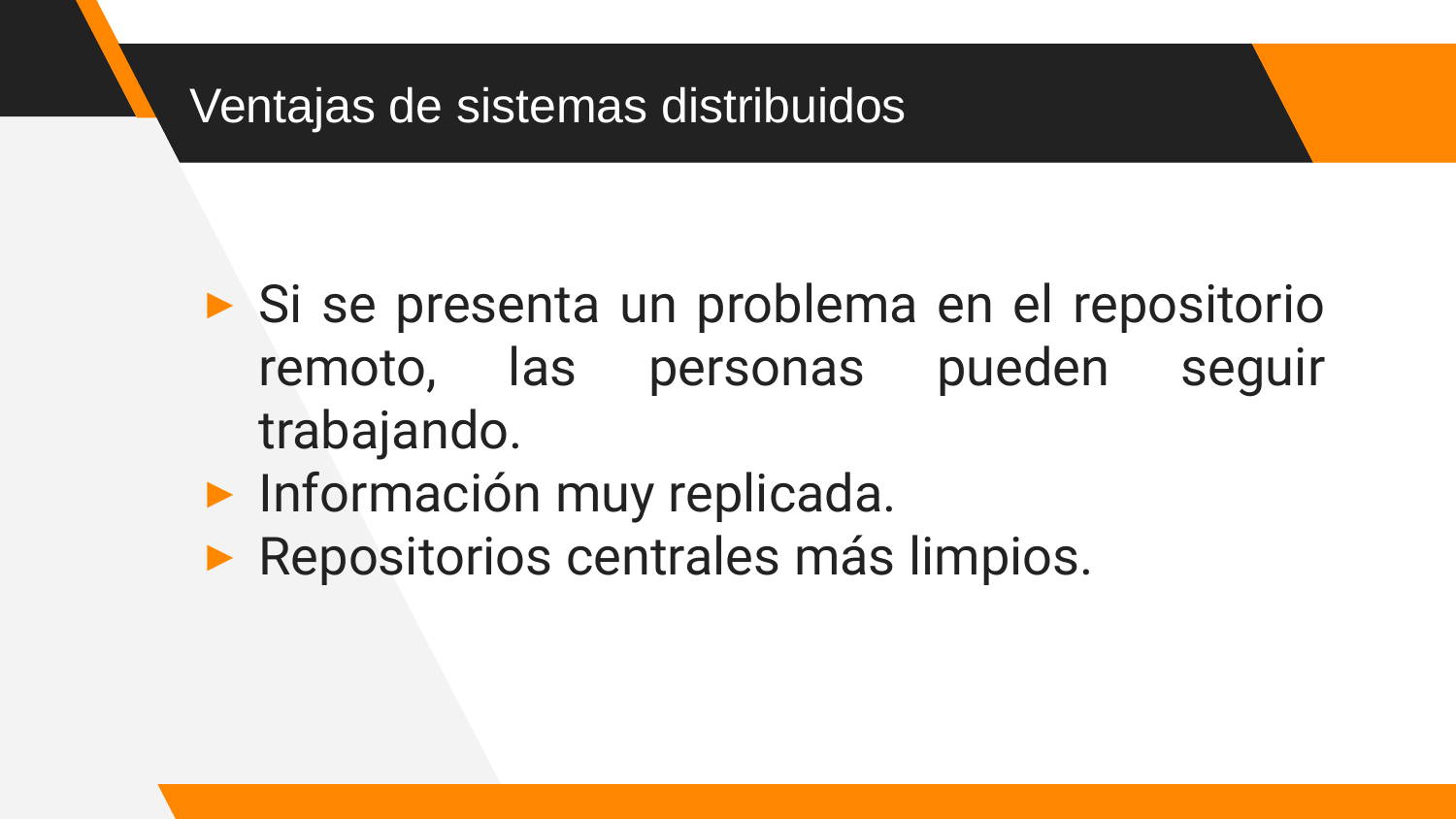

# Ventajas de sistemas distribuidos
Si se presenta un problema en el repositorio remoto, las personas pueden seguir trabajando.
Información muy replicada.
Repositorios centrales más limpios.